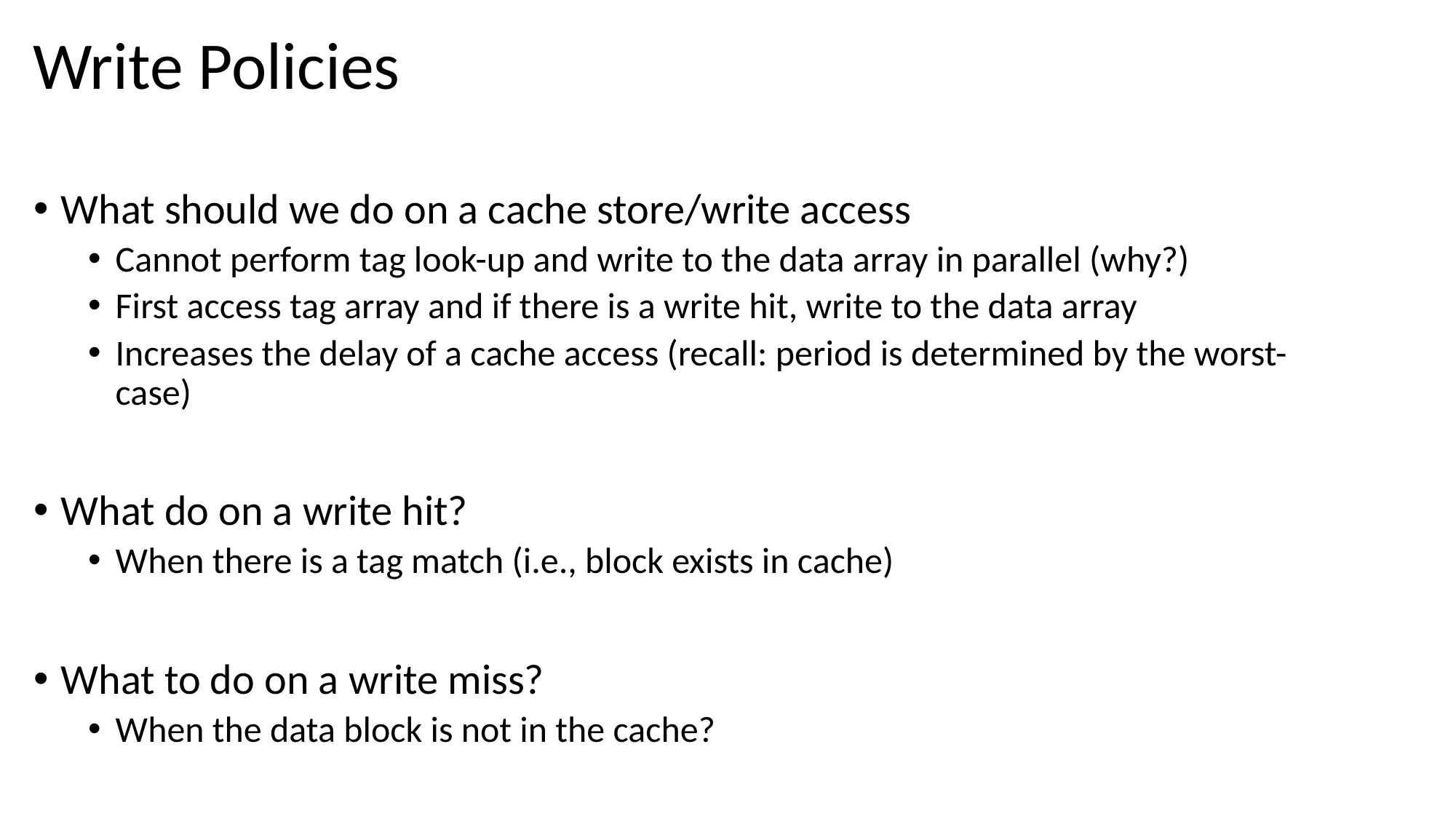

# Write Policies
What should we do on a cache store/write access
Cannot perform tag look-up and write to the data array in parallel (why?)
First access tag array and if there is a write hit, write to the data array
Increases the delay of a cache access (recall: period is determined by the worst-case)

What do on a write hit?
When there is a tag match (i.e., block exists in cache)

What to do on a write miss?
When the data block is not in the cache?